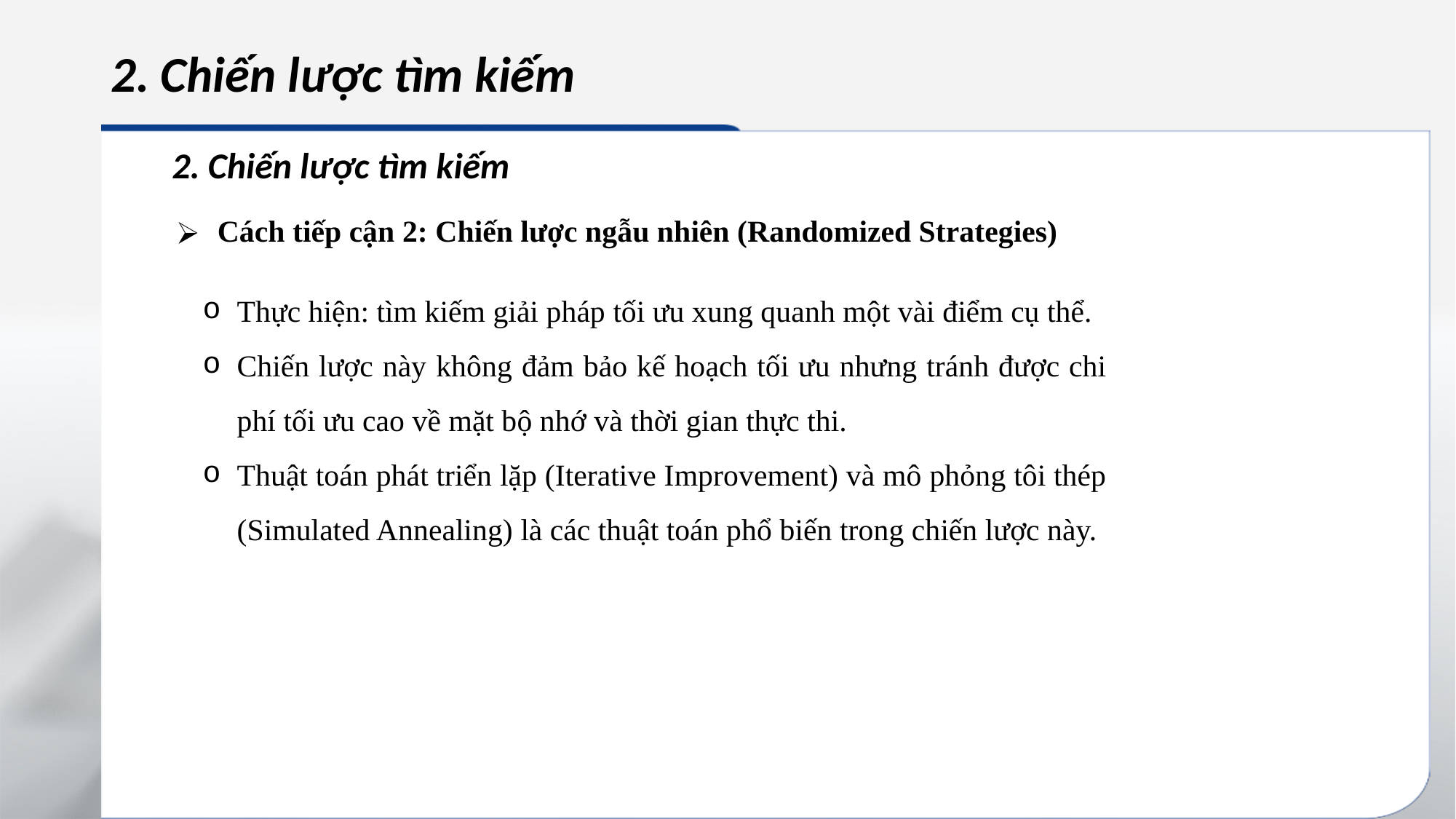

# 2. Chiến lược tìm kiếm
2. Chiến lược tìm kiếm
Cách tiếp cận 2: Chiến lược ngẫu nhiên (Randomized Strategies)
Thực hiện: tìm kiếm giải pháp tối ưu xung quanh một vài điểm cụ thể.
Chiến lược này không đảm bảo kế hoạch tối ưu nhưng tránh được chi phí tối ưu cao về mặt bộ nhớ và thời gian thực thi.
Thuật toán phát triển lặp (Iterative Improvement) và mô phỏng tôi thép (Simulated Annealing) là các thuật toán phổ biến trong chiến lược này.